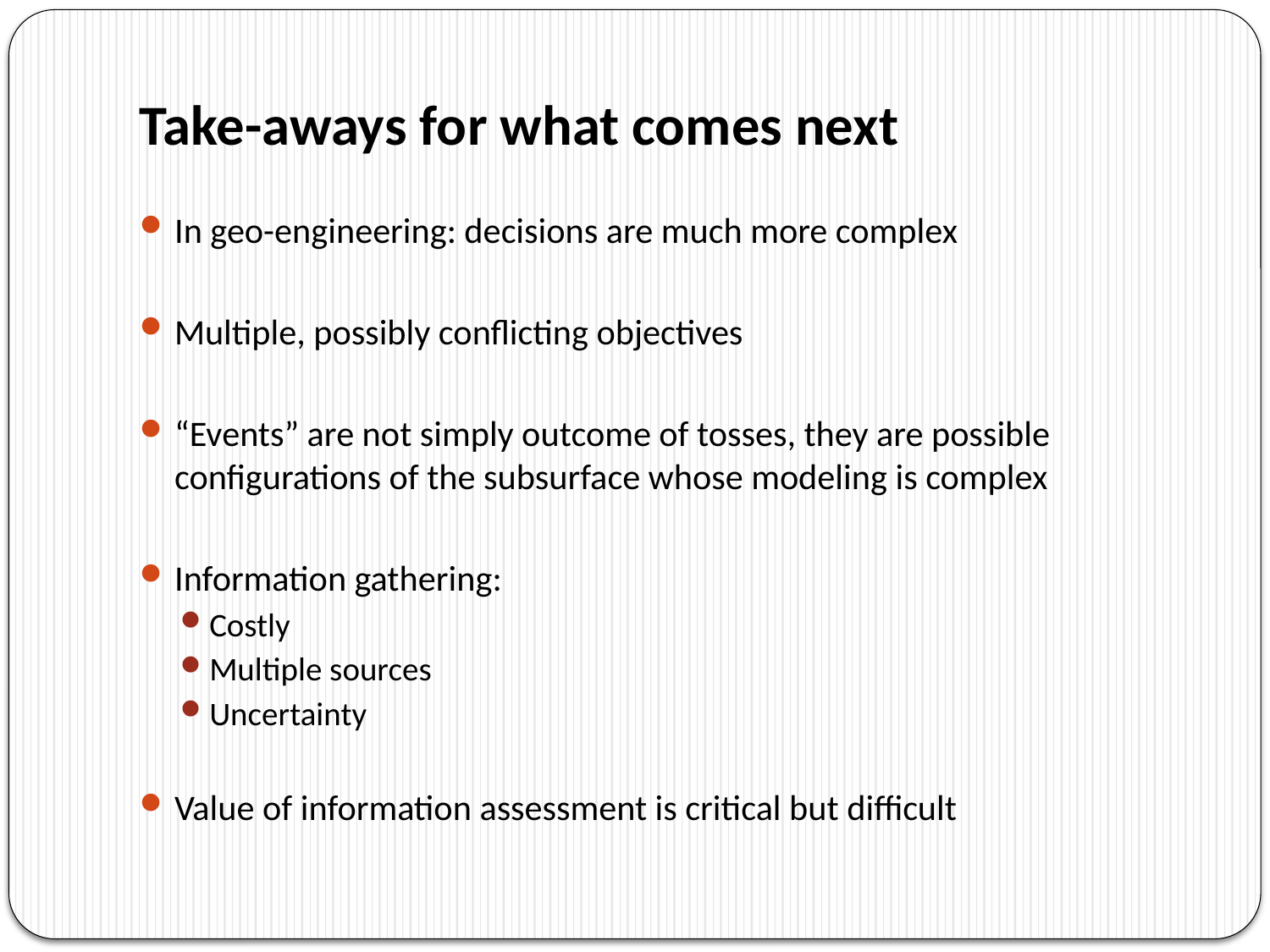

# Take-aways for what comes next
In geo-engineering: decisions are much more complex

Multiple, possibly conflicting objectives

“Events” are not simply outcome of tosses, they are possible configurations of the subsurface whose modeling is complex

Information gathering:
Costly
Multiple sources
Uncertainty

Value of information assessment is critical but difficult